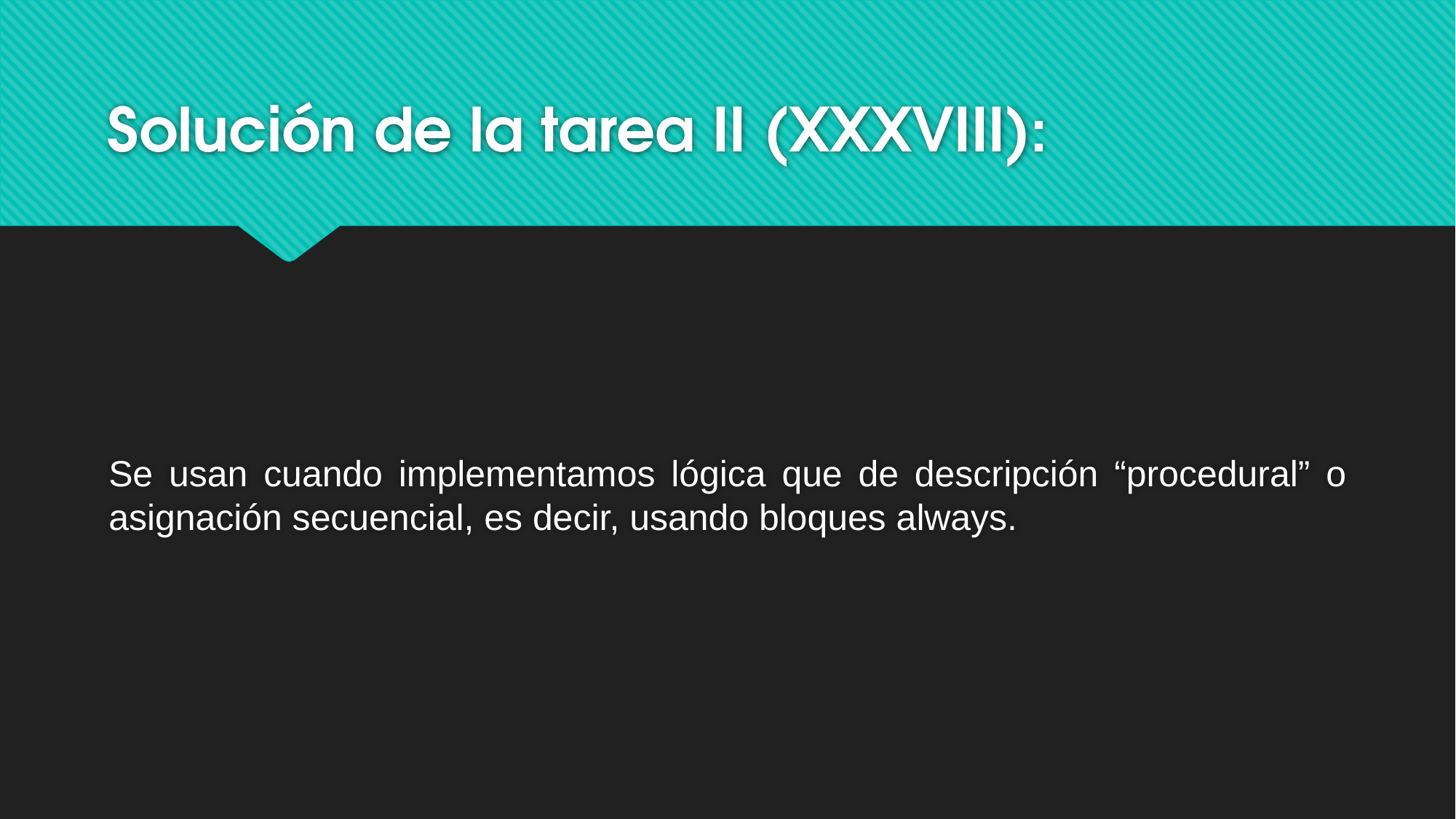

# Solución de la tarea II (XXXVIII):
Se usan cuando implementamos lógica que de descripción “procedural” o asignación secuencial, es decir, usando bloques always.